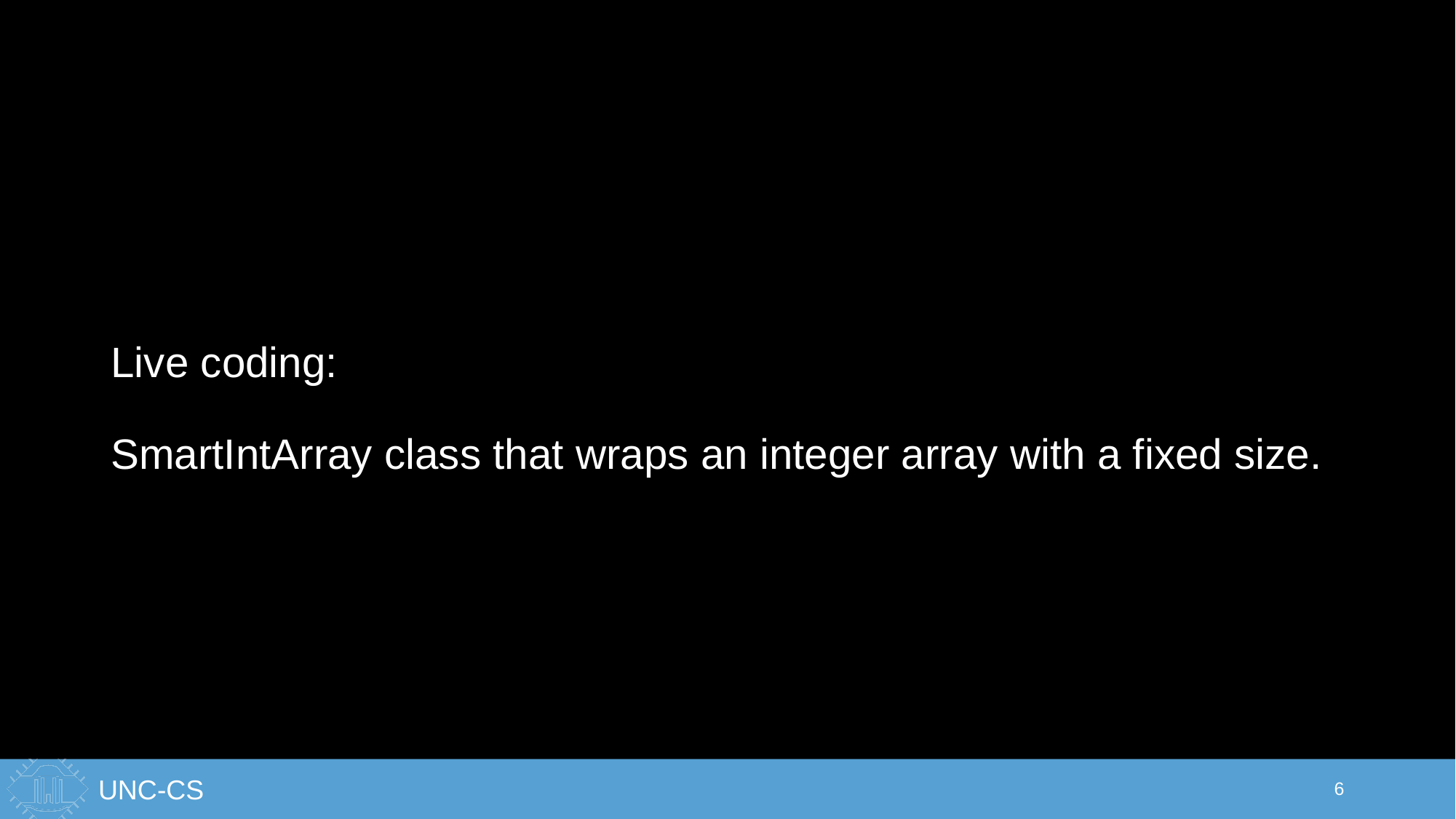

# Live coding: SmartIntArray class that wraps an integer array with a fixed size.
6